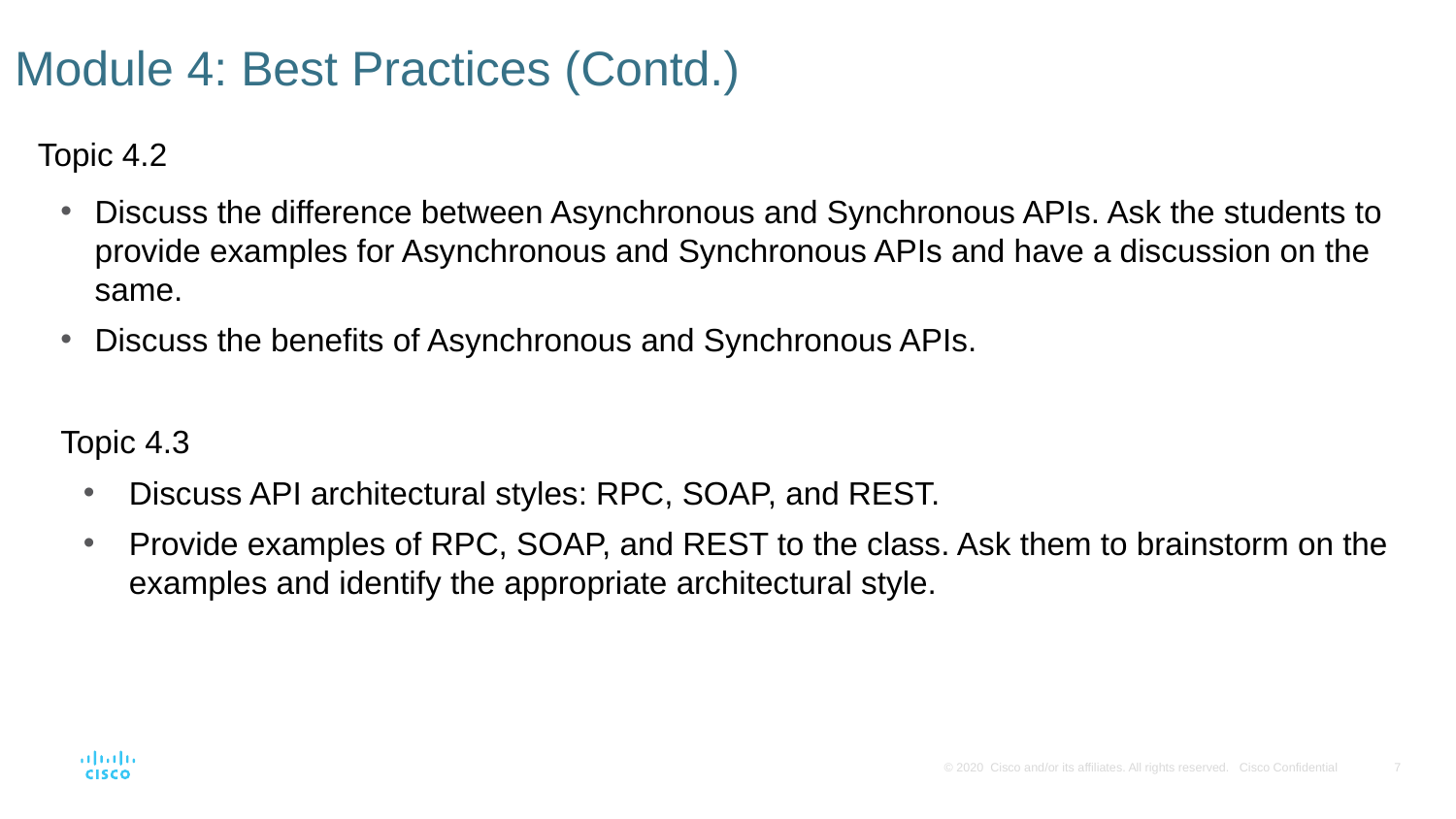

# Module 4: Best Practices (Contd.)
Topic 4.2
Discuss the difference between Asynchronous and Synchronous APIs. Ask the students to provide examples for Asynchronous and Synchronous APIs and have a discussion on the same.
Discuss the benefits of Asynchronous and Synchronous APIs.

Topic 4.3
Discuss API architectural styles: RPC, SOAP, and REST.
Provide examples of RPC, SOAP, and REST to the class. Ask them to brainstorm on the examples and identify the appropriate architectural style.